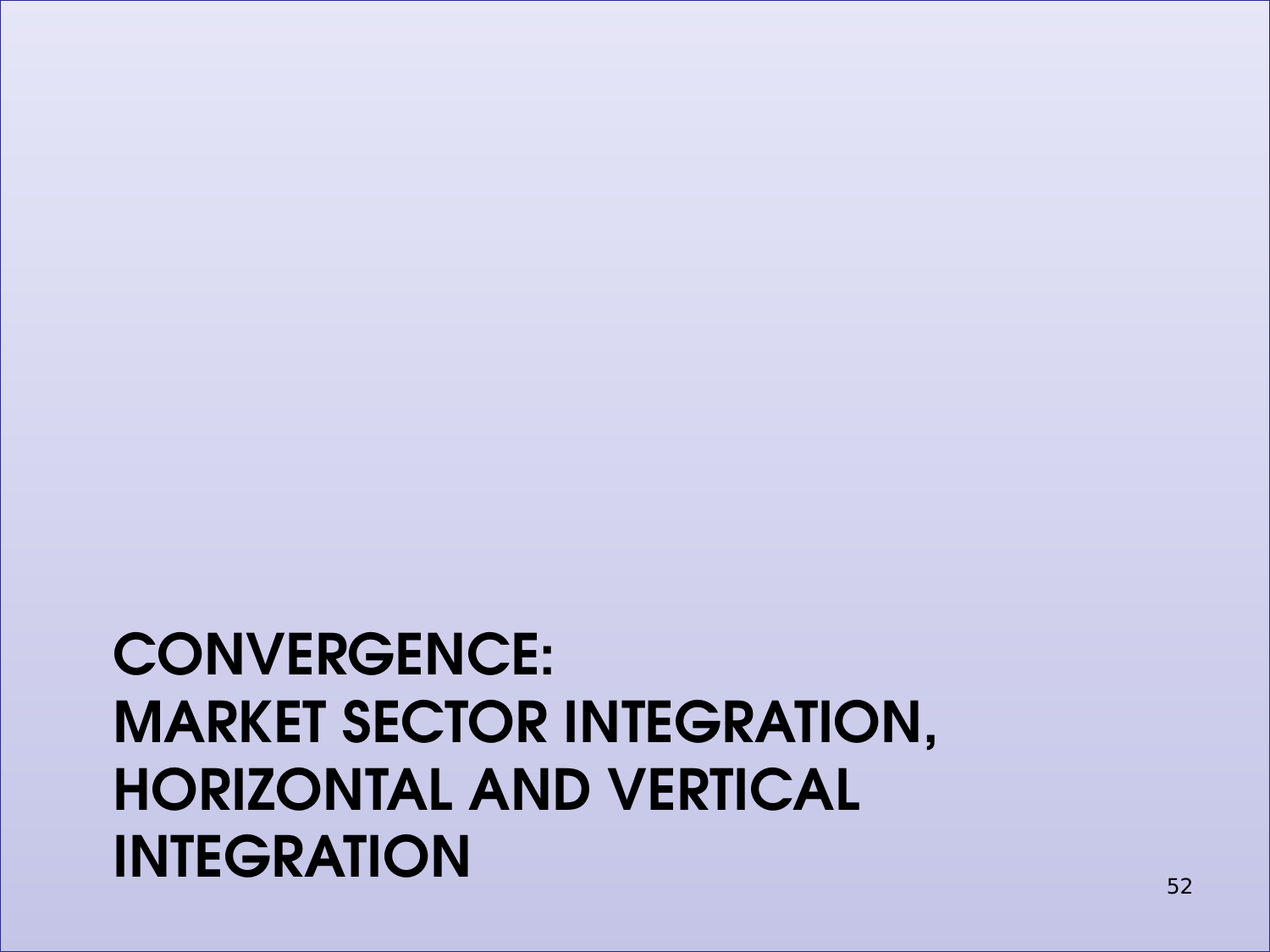

# CONVERGENCE: MARKET SECTOR INTEGRATION, HORIZONTAL AND VERTICAL INTEGRATION
52